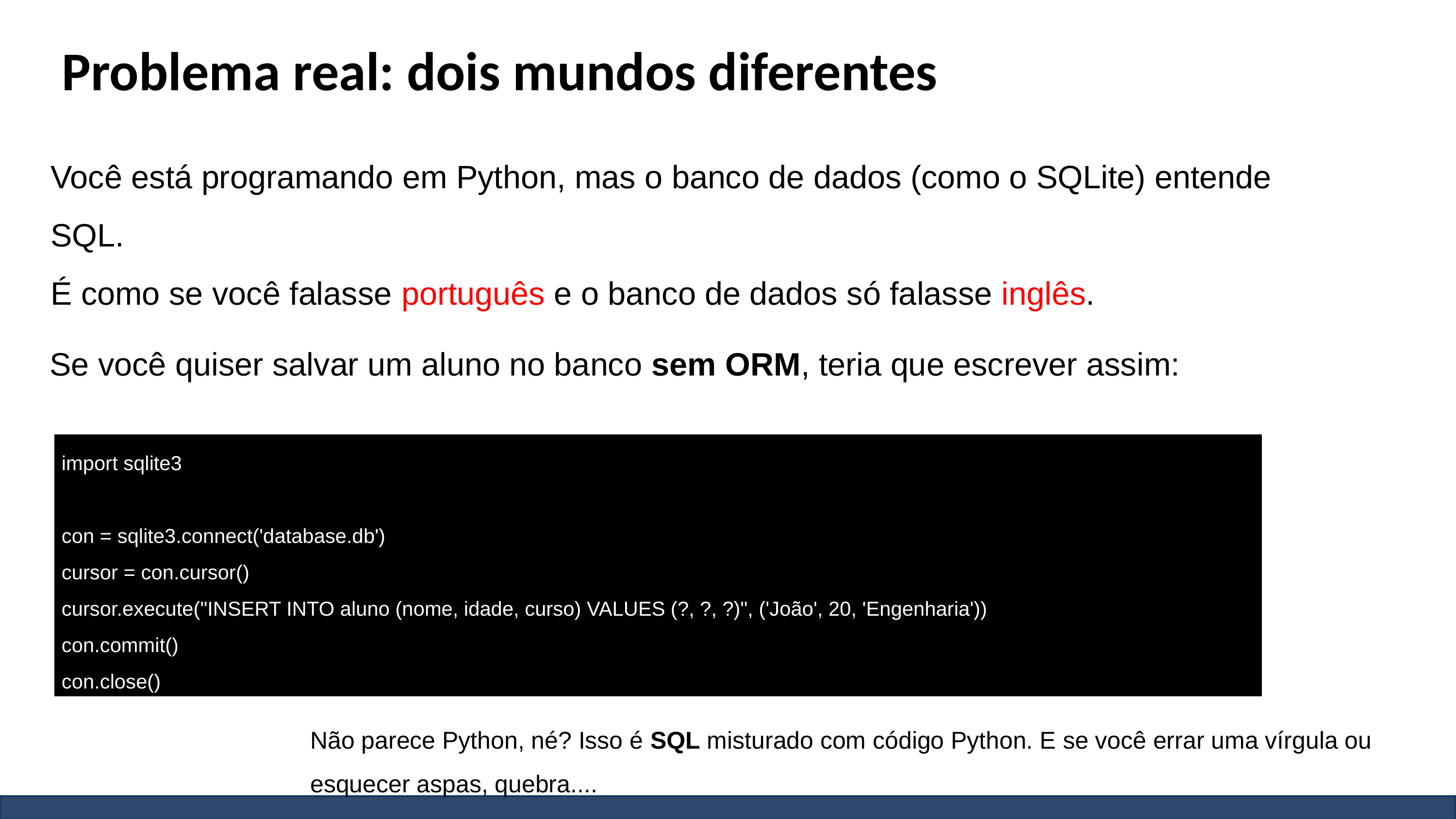

# Problema real: dois mundos diferentes
Você está programando em Python, mas o banco de dados (como o SQLite) entende SQL.
É como se você falasse português e o banco de dados só falasse inglês.
Se você quiser salvar um aluno no banco sem ORM, teria que escrever assim:
import sqlite3

con = sqlite3.connect('database.db')
cursor = con.cursor()
cursor.execute("INSERT INTO aluno (nome, idade, curso) VALUES (?, ?, ?)", ('João', 20, 'Engenharia'))
con.commit()
con.close()
Não parece Python, né? Isso é SQL misturado com código Python. E se você errar uma vírgula ou esquecer aspas, quebra....